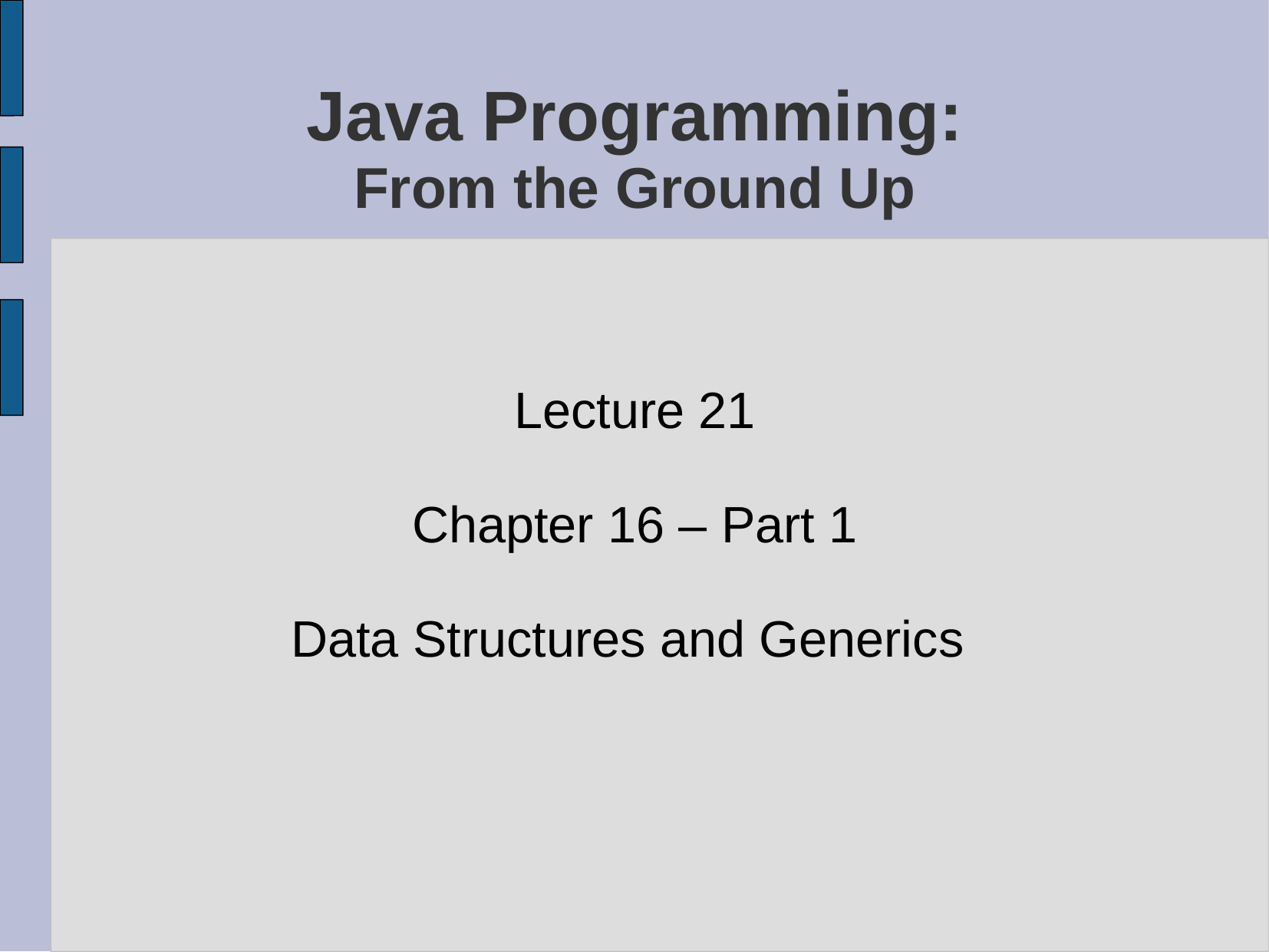

# Java Programming: From the Ground Up

Lecture 21

Chapter 16 – Part 1

Data Structures and Generics